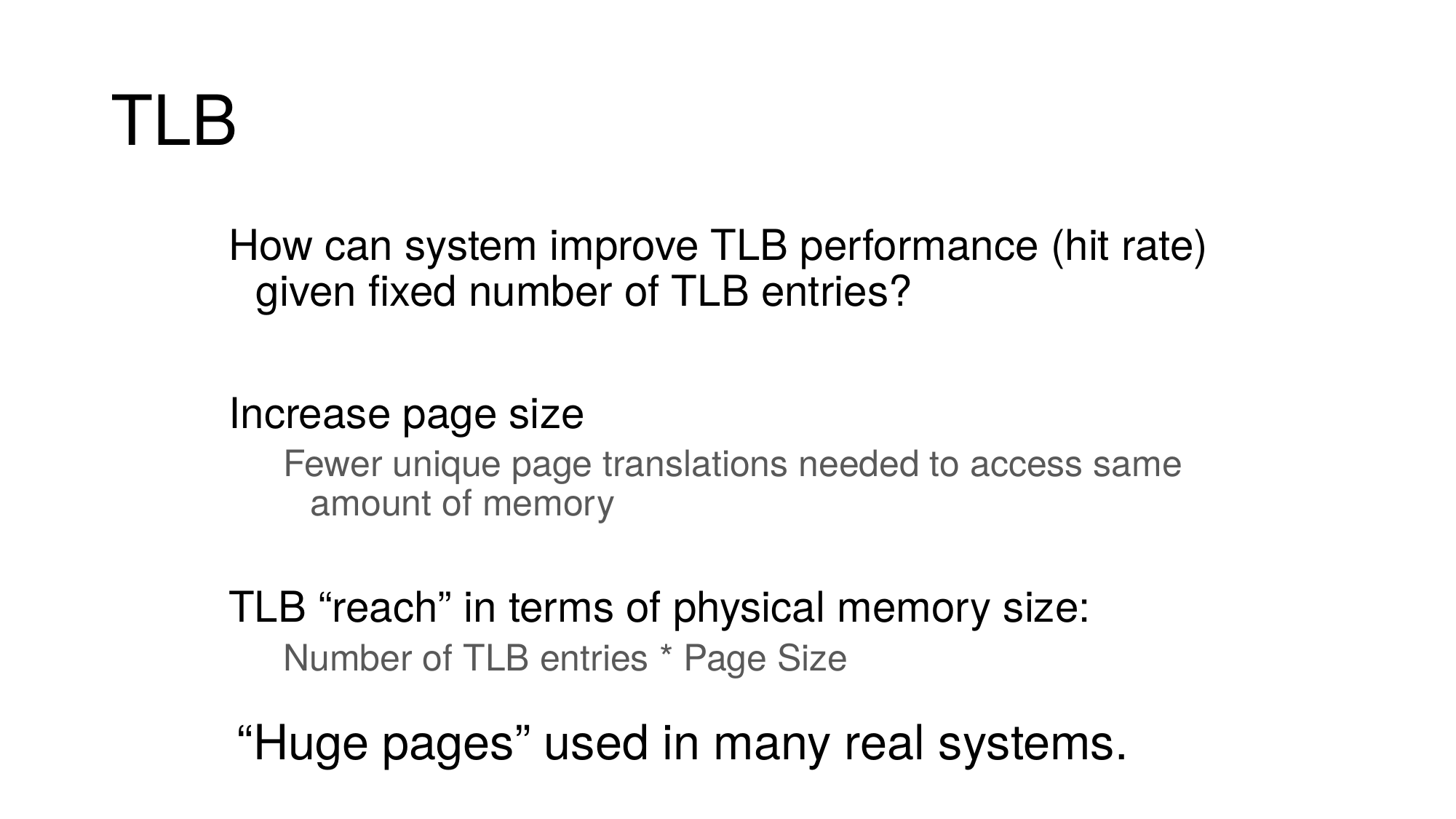

# TLB Performance
How can system improve TLB performance (hit rate) given fixed number of TLB entries?

Increase page size
Fewer unique page translations needed to access same amount of memory

TLB “reach” in terms of physical memory size:
Number of TLB entries * Page Size
“Huge pages” used in many real systems.